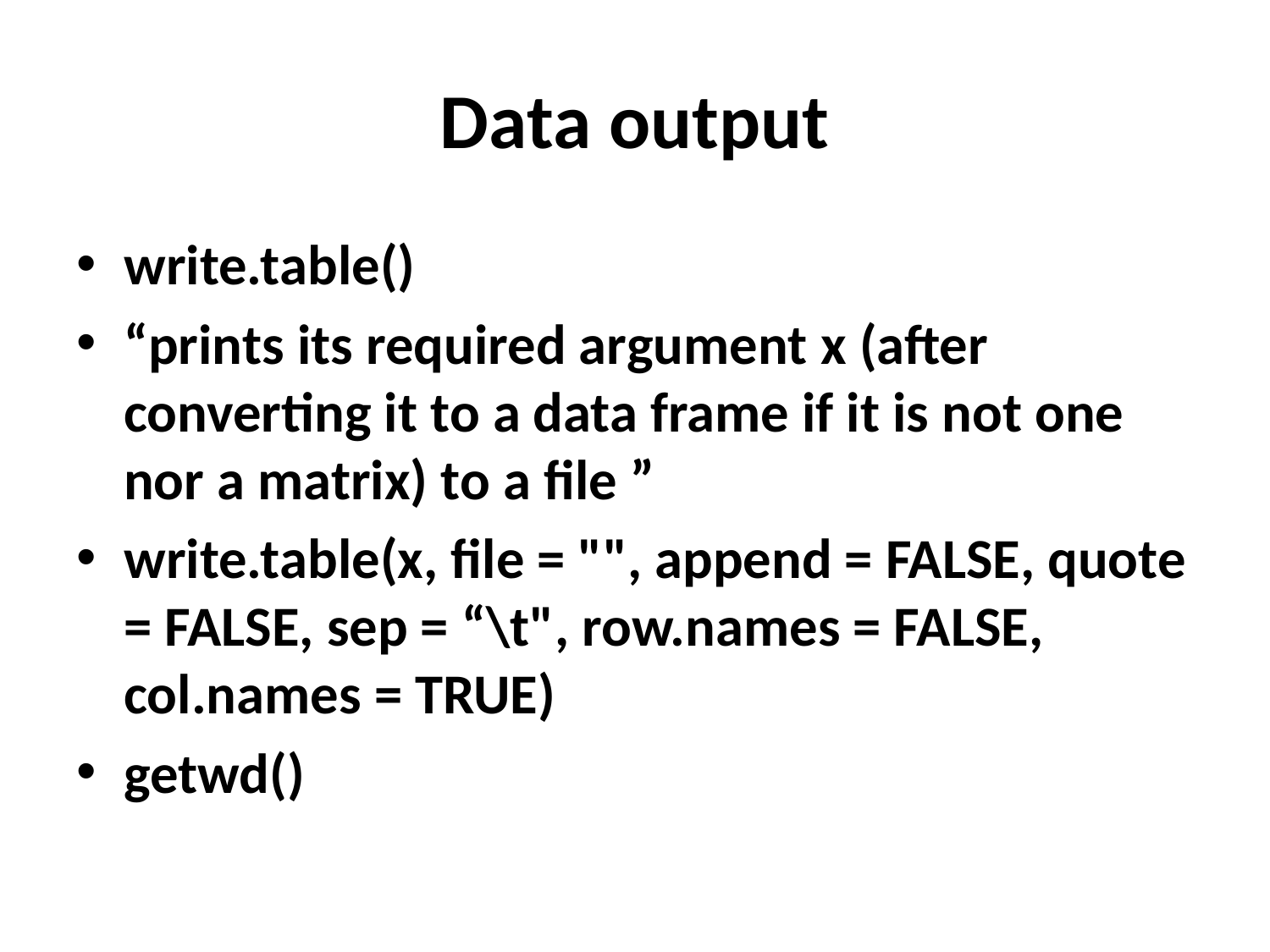

# Data output
write.table()
“prints its required argument x (after converting it to a data frame if it is not one nor a matrix) to a file ”
write.table(x, file = "", append = FALSE, quote = FALSE, sep = “\t", row.names = FALSE, col.names = TRUE)
getwd()